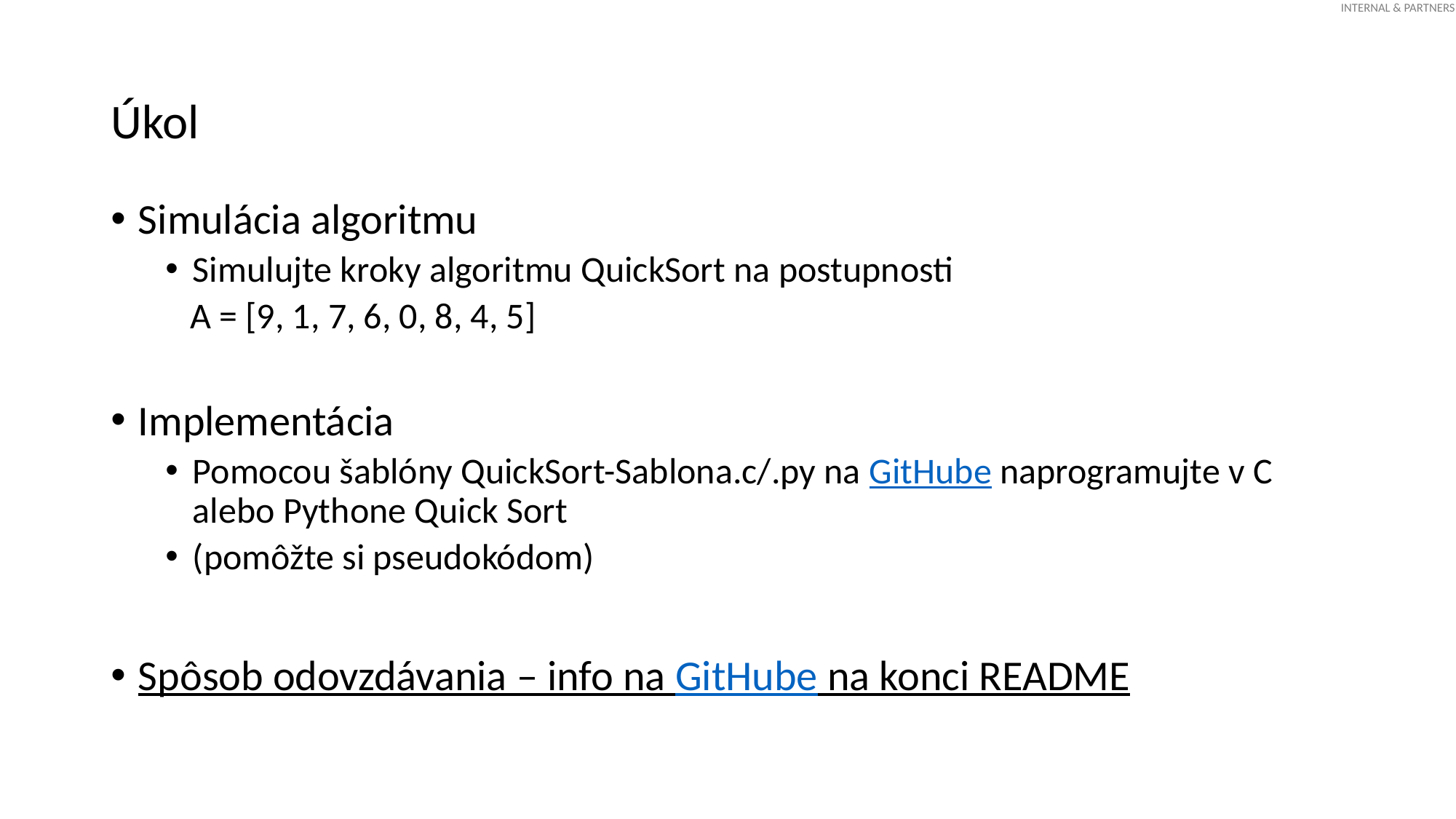

# Úkol
Simulácia algoritmu
Simulujte kroky algoritmu QuickSort na postupnosti
   A = [9, 1, 7, 6, 0, 8, 4, 5]

Implementácia
Pomocou šablóny QuickSort-Sablona.c/.py na GitHube naprogramujte v C alebo Pythone Quick Sort
(pomôžte si pseudokódom)

Spôsob odovzdávania – info na GitHube na konci README